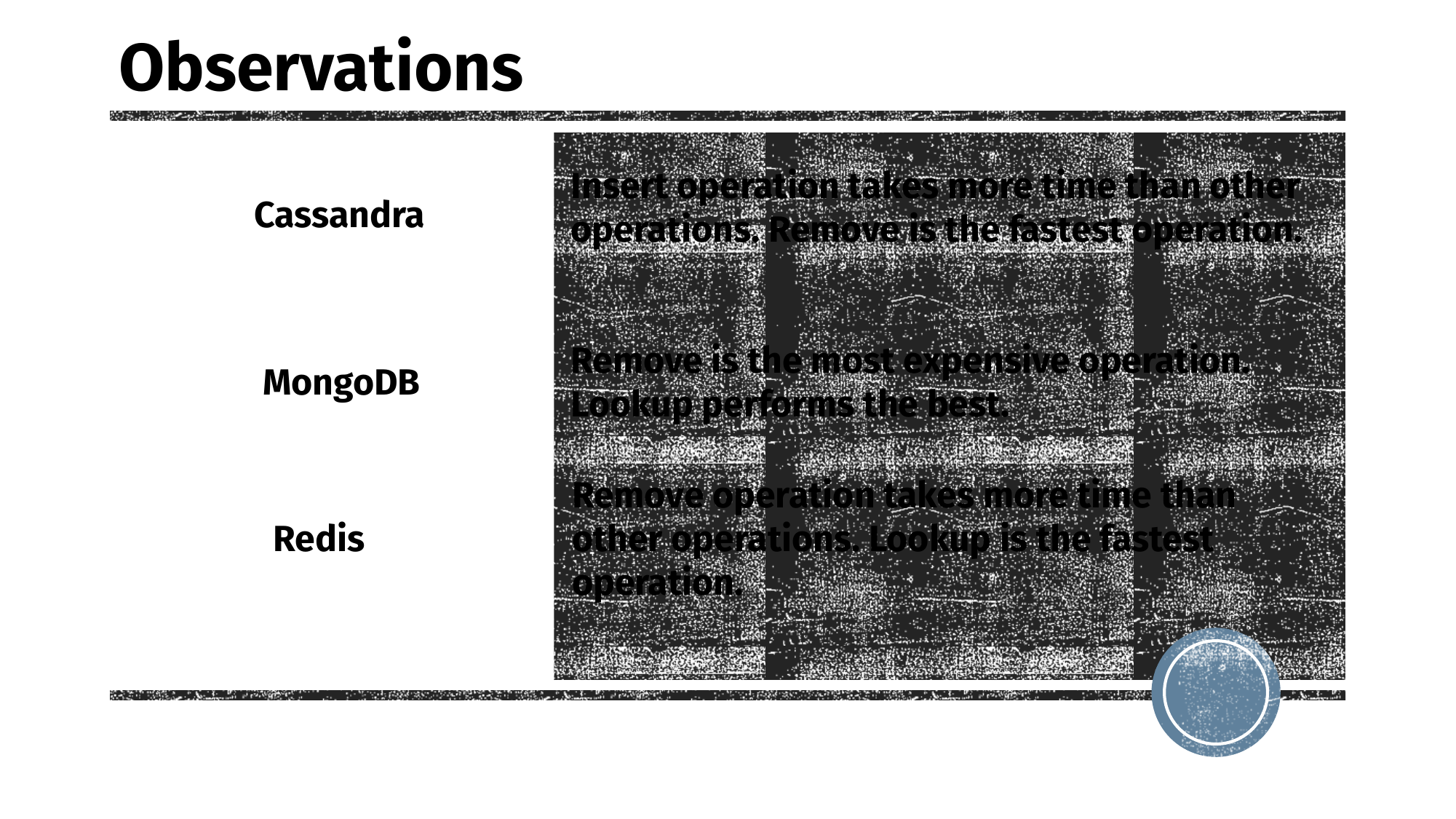

Observations

Insert operation takes more time than other operations. Remove is the fastest operation.

Remove is the most expensive operation.
Lookup performs the best.
Cassandra
MongoDB

Remove operation takes more time than other operations. Lookup is the fastest operation.
Redis